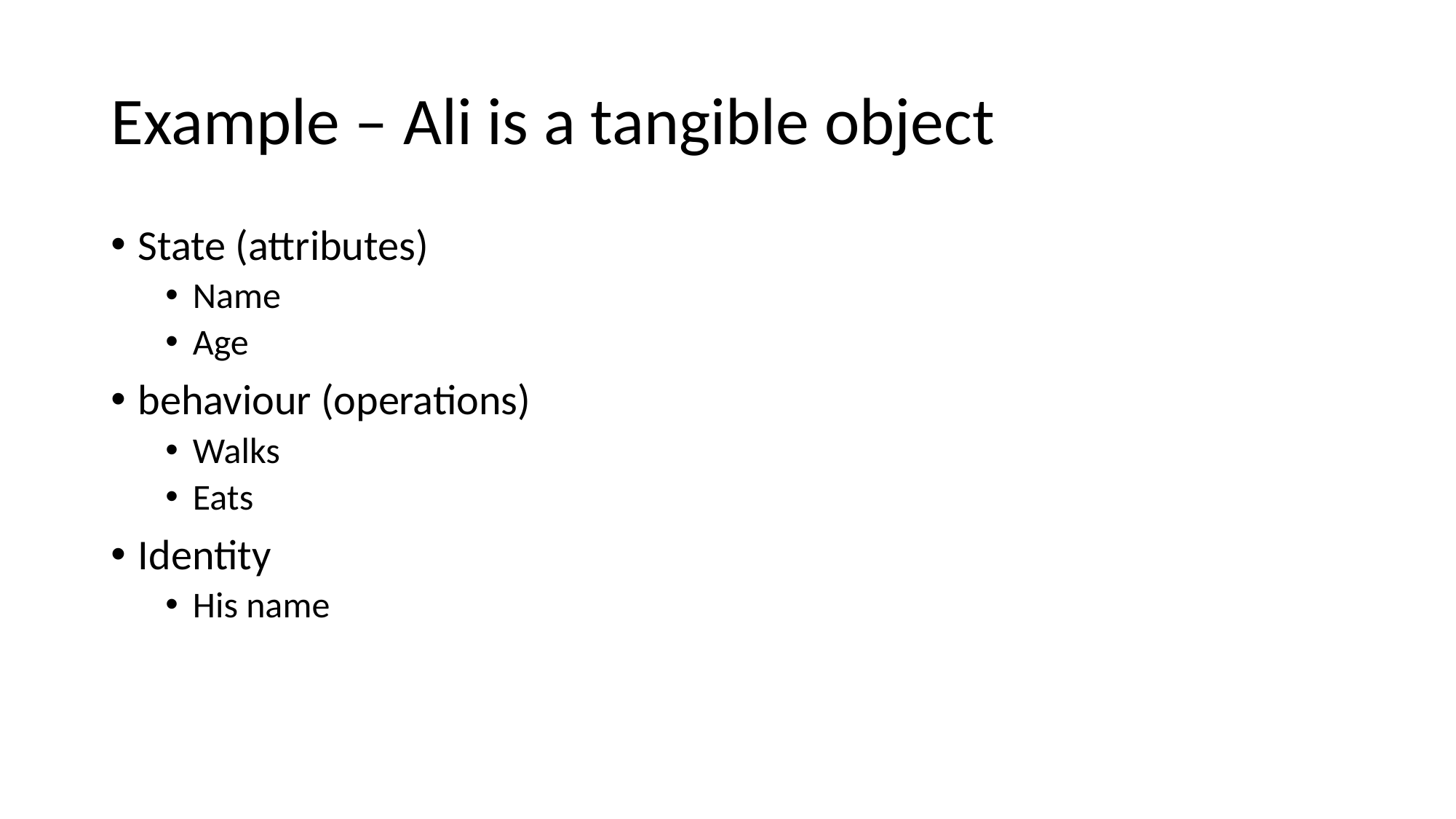

# Example – Ali is a tangible object
State (attributes)
Name
Age
behaviour (operations)
Walks
Eats
Identity
His name